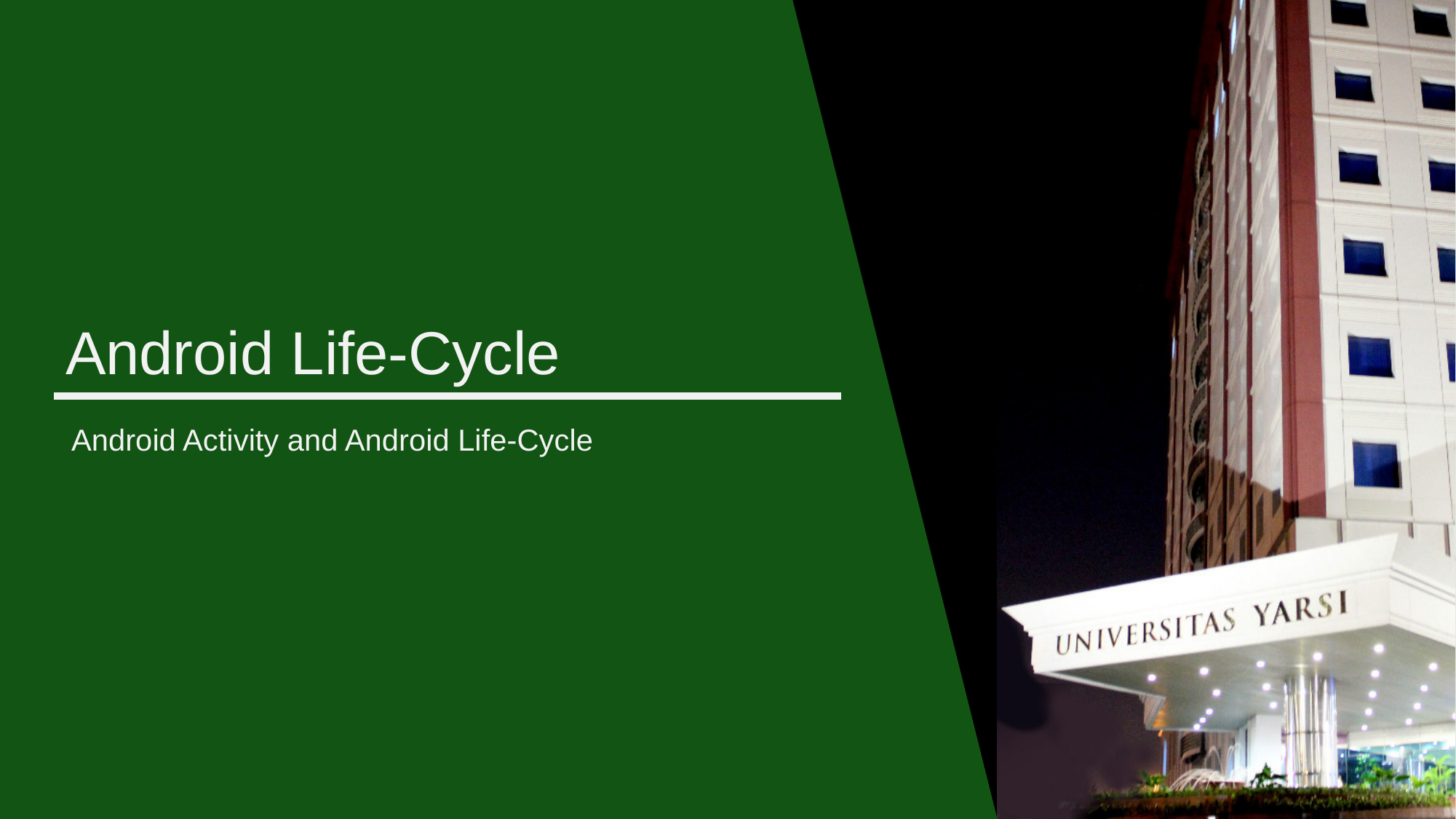

# Android Life-Cycle
Android Activity and Android Life-Cycle